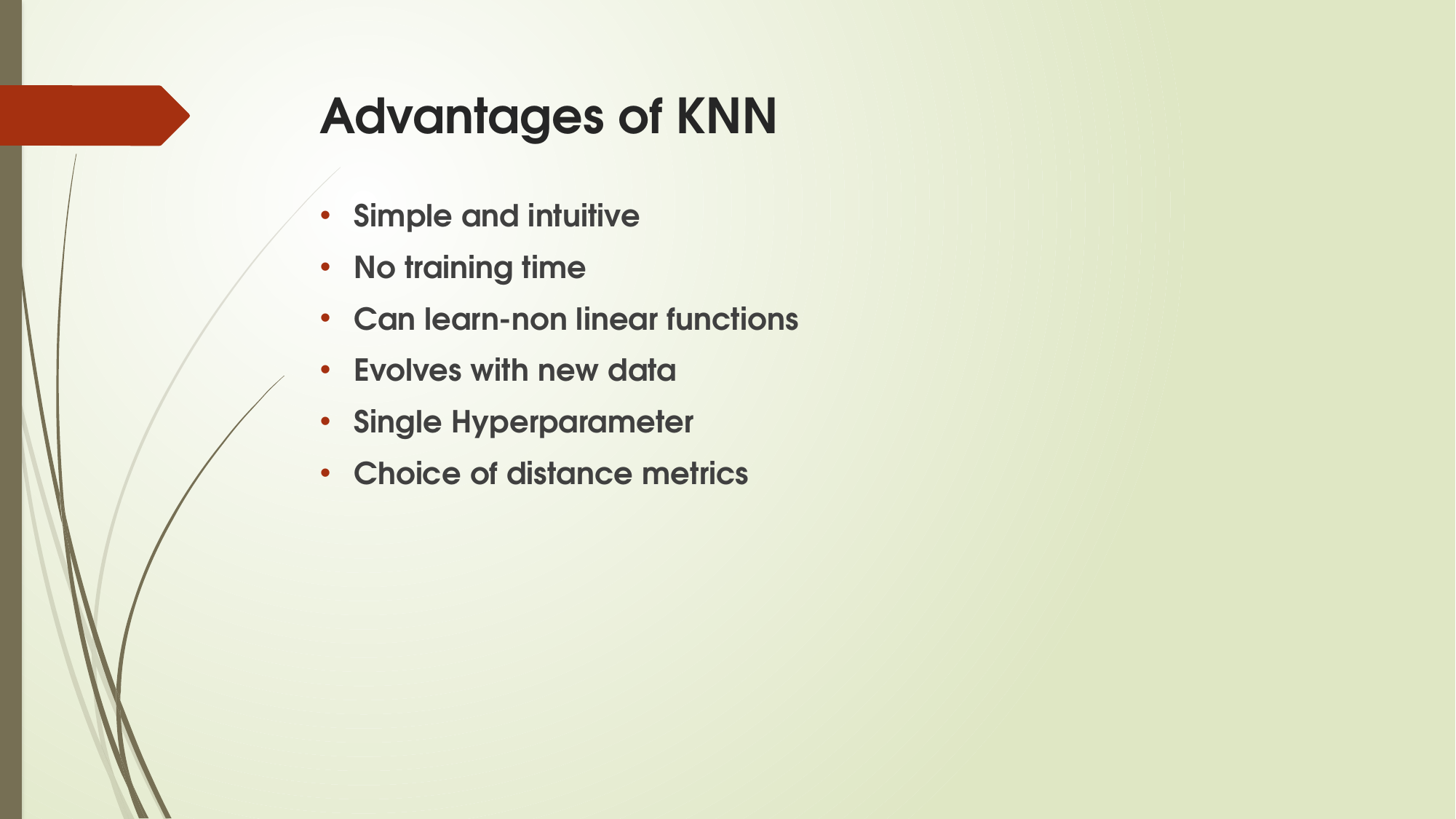

# Advantages of KNN
Simple and intuitive
No training time
Can learn-non linear functions
Evolves with new data
Single Hyperparameter
Choice of distance metrics